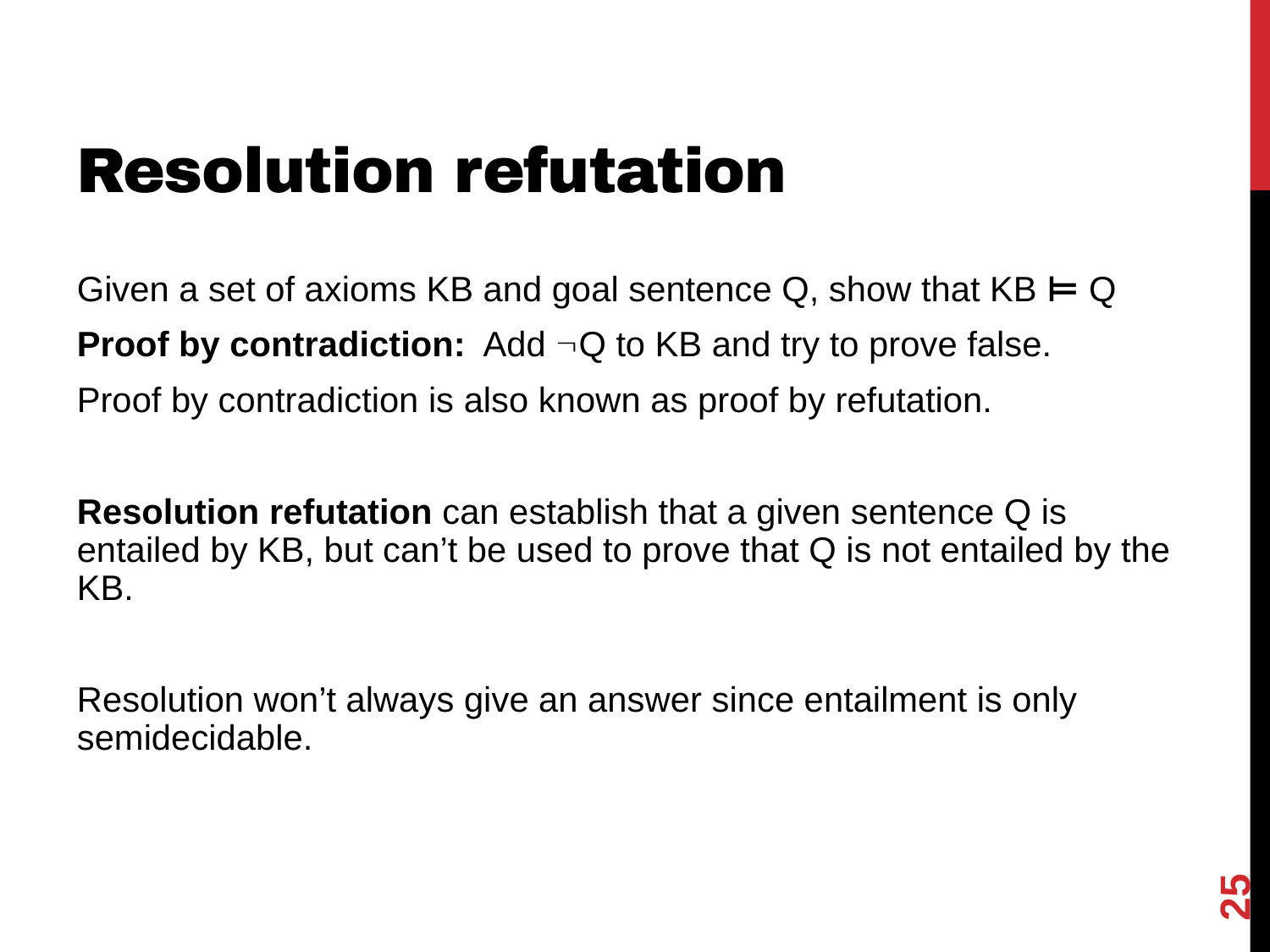

# Resolution refutation
Given a set of axioms KB and goal sentence Q, show that KB ⊨ Q
Proof by contradiction:  Add ¬Q to KB and try to prove false.
Proof by contradiction is also known as proof by refutation.

Resolution refutation can establish that a given sentence Q is entailed by KB, but can’t be used to prove that Q is not entailed by the KB.

Resolution won’t always give an answer since entailment is only semidecidable.
25